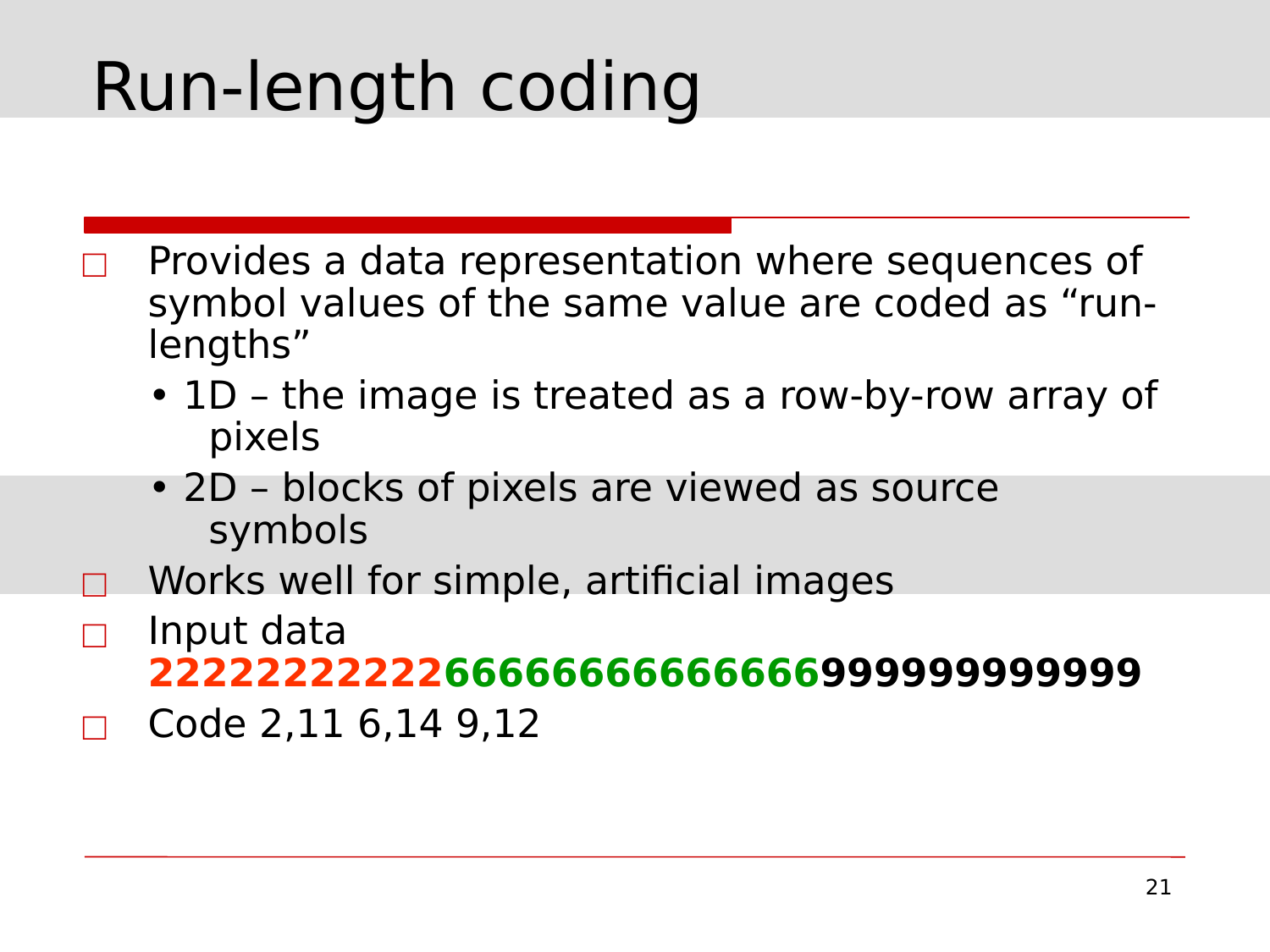

# Run-length coding
Provides a data representation where sequences of symbol values of the same value are coded as “run-lengths”
• 1D – the image is treated as a row-by-row array of pixels
• 2D – blocks of pixels are viewed as source symbols
Works well for simple, artificial images
Input data 2222222222266666666666666999999999999
Code 2,11 6,14 9,12
21